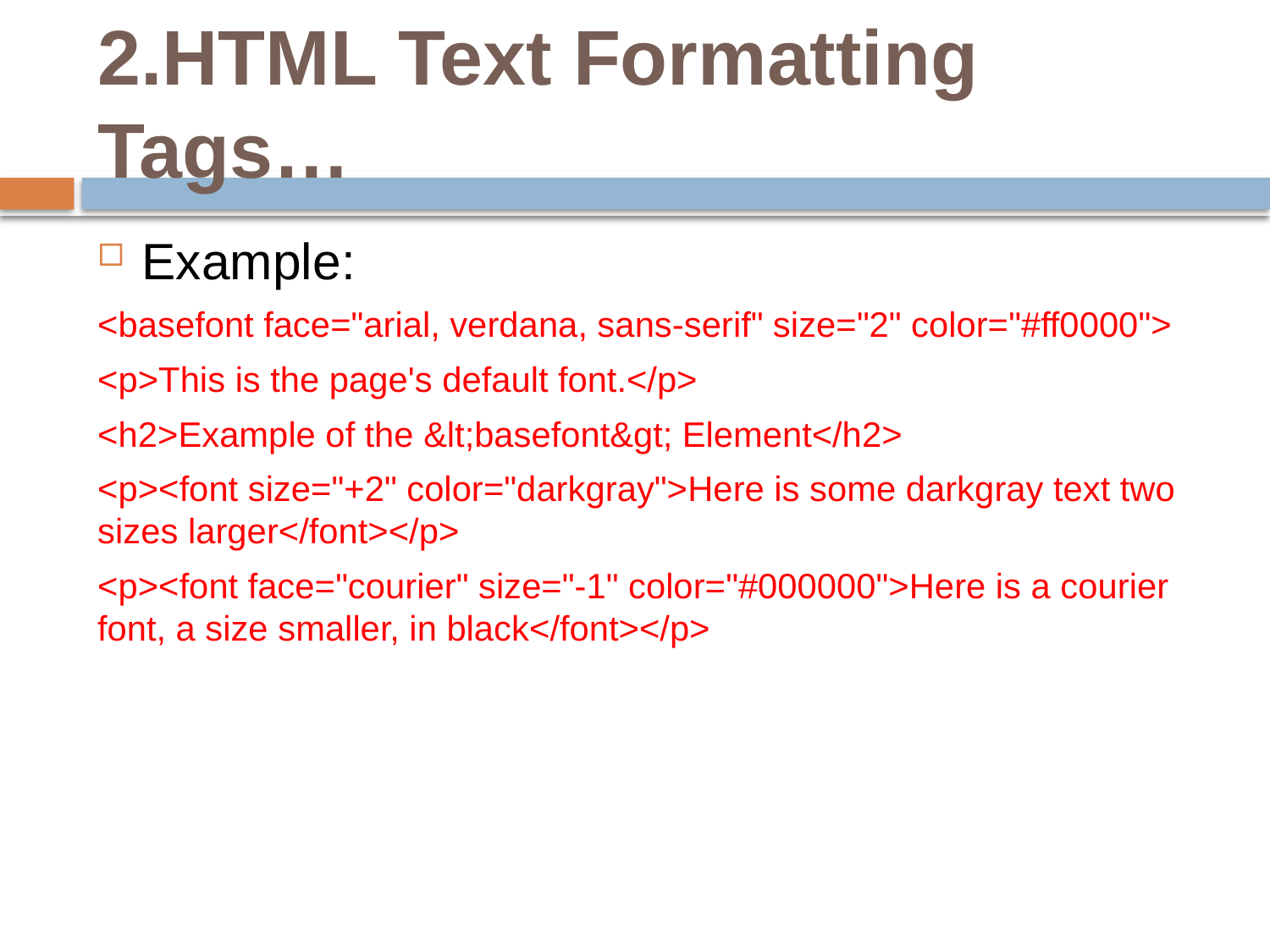

# 2.HTML Text Formatting Tags…
Example:
<basefont face="arial, verdana, sans-serif" size="2" color="#ff0000">
<p>This is the page's default font.</p>
<h2>Example of the &lt;basefont&gt; Element</h2>
<p><font size="+2" color="darkgray">Here is some darkgray text two sizes larger</font></p>
<p><font face="courier" size="-1" color="#000000">Here is a courier font, a size smaller, in black</font></p>